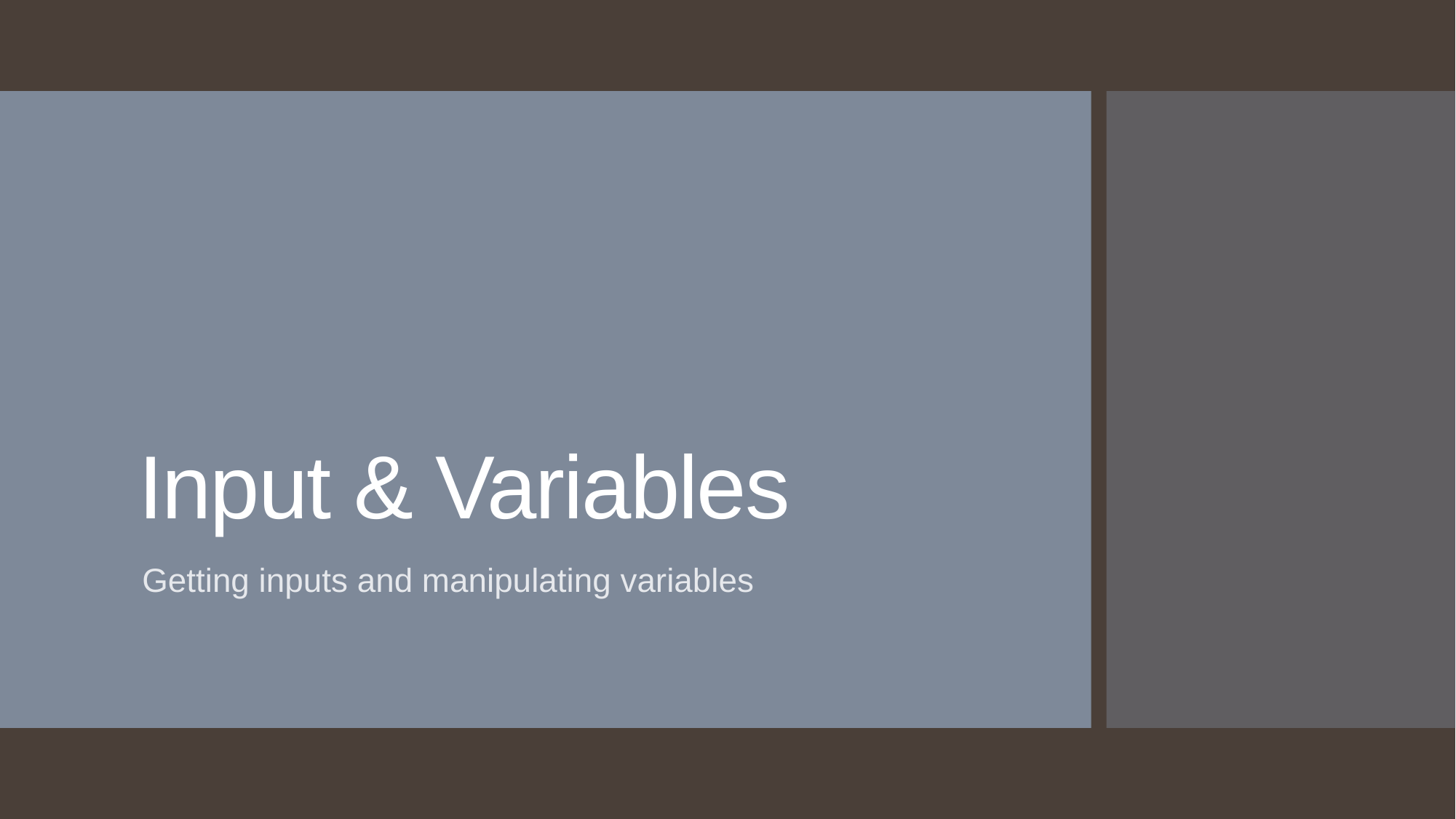

# Input & Variables
Getting inputs and manipulating variables